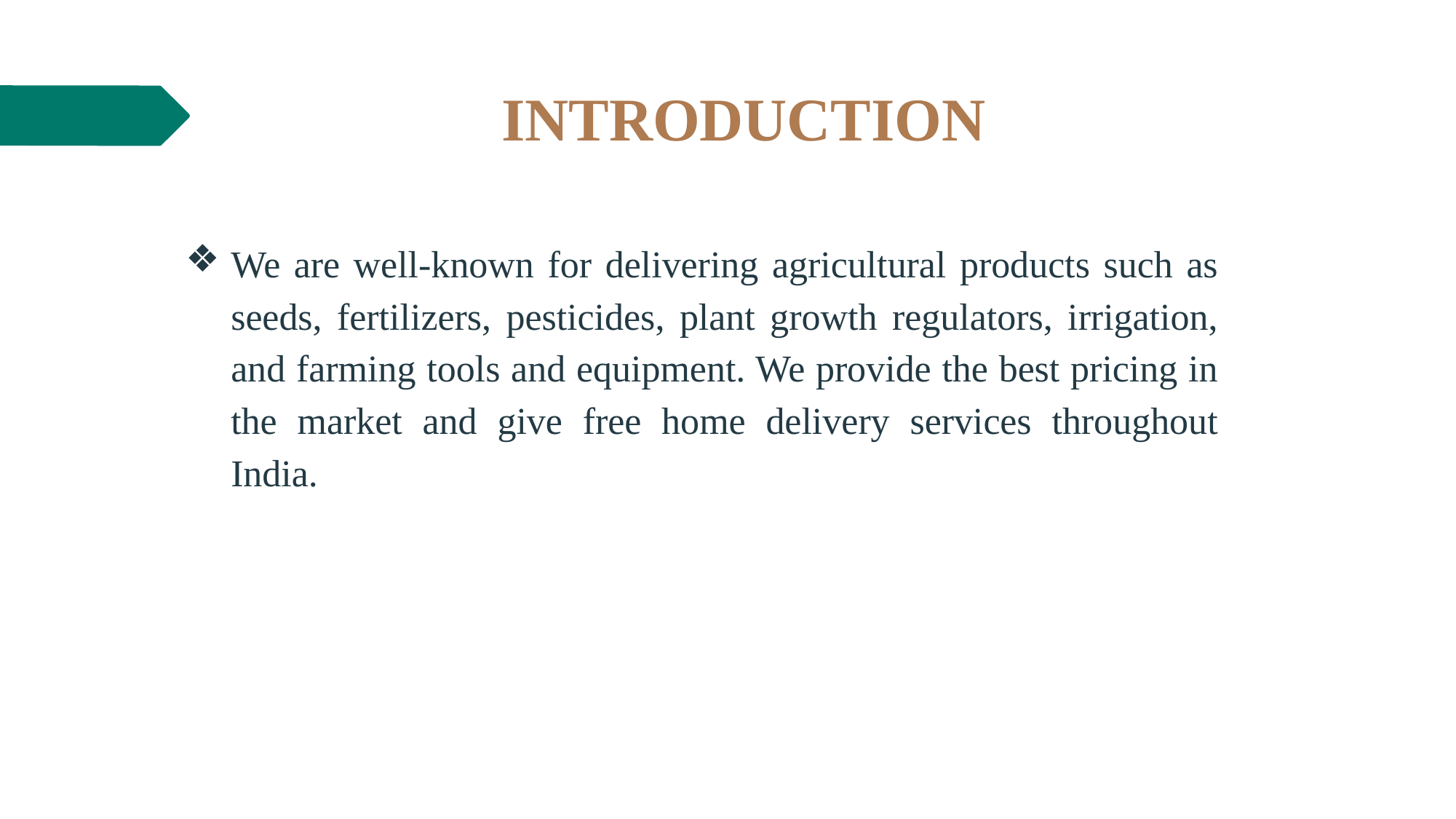

# INTRODUCTION
We are well-known for delivering agricultural products such as seeds, fertilizers, pesticides, plant growth regulators, irrigation, and farming tools and equipment. We provide the best pricing in the market and give free home delivery services throughout India.